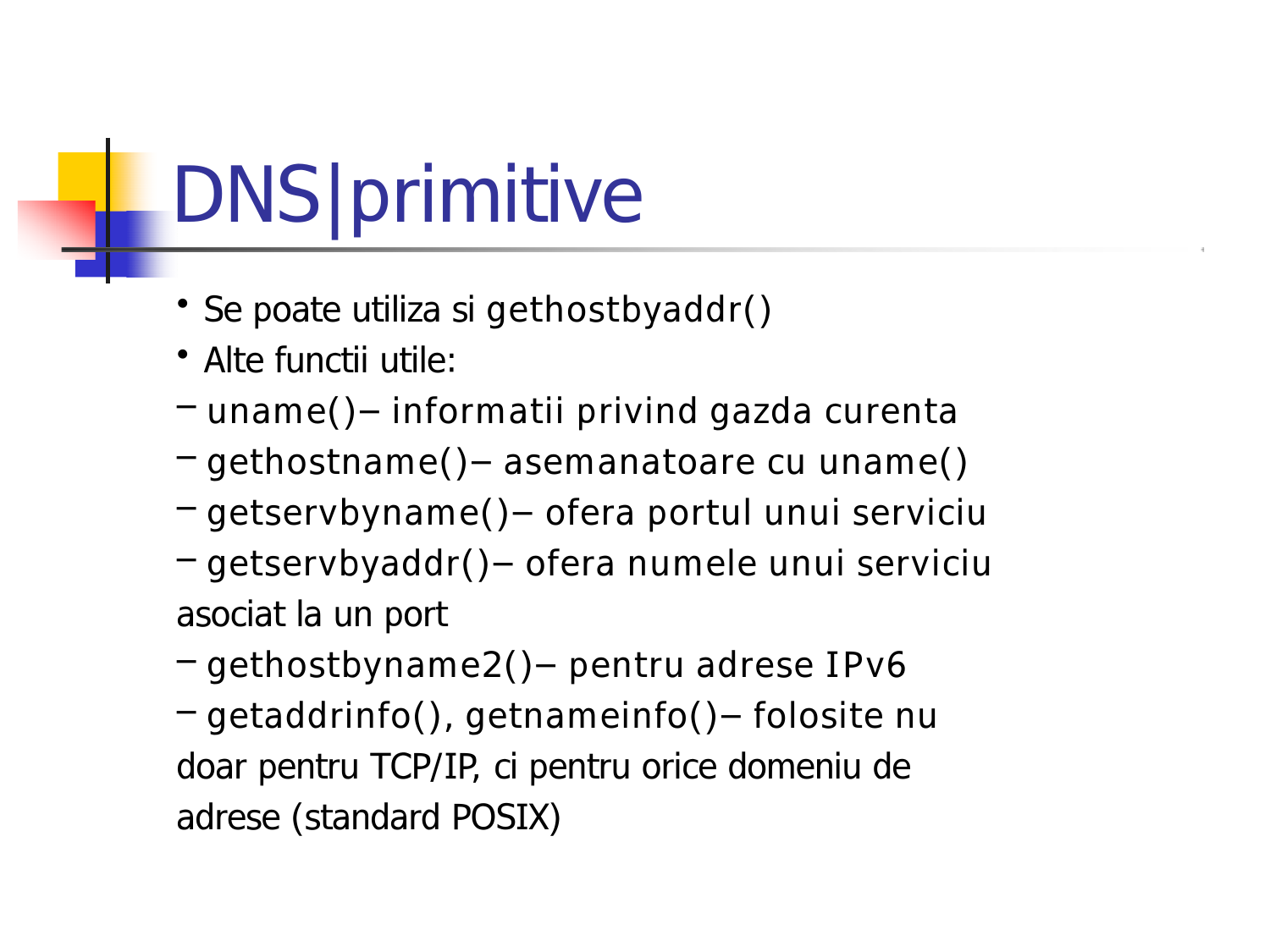

# DNS|primitive

Se poate utiliza si gethostbyaddr()
Alte functii utile:
uname()– informatii privind gazda curenta
gethostname()– asemanatoare cu uname()
getservbyname()– ofera portul unui serviciu
getservbyaddr()– ofera numele unui serviciu
asociat la un port
gethostbyname2()– pentru adrese IPv6
getaddrinfo(), getnameinfo()– folosite nu
doar pentru TCP/IP, ci pentru orice domeniu de
adrese (standard POSIX)